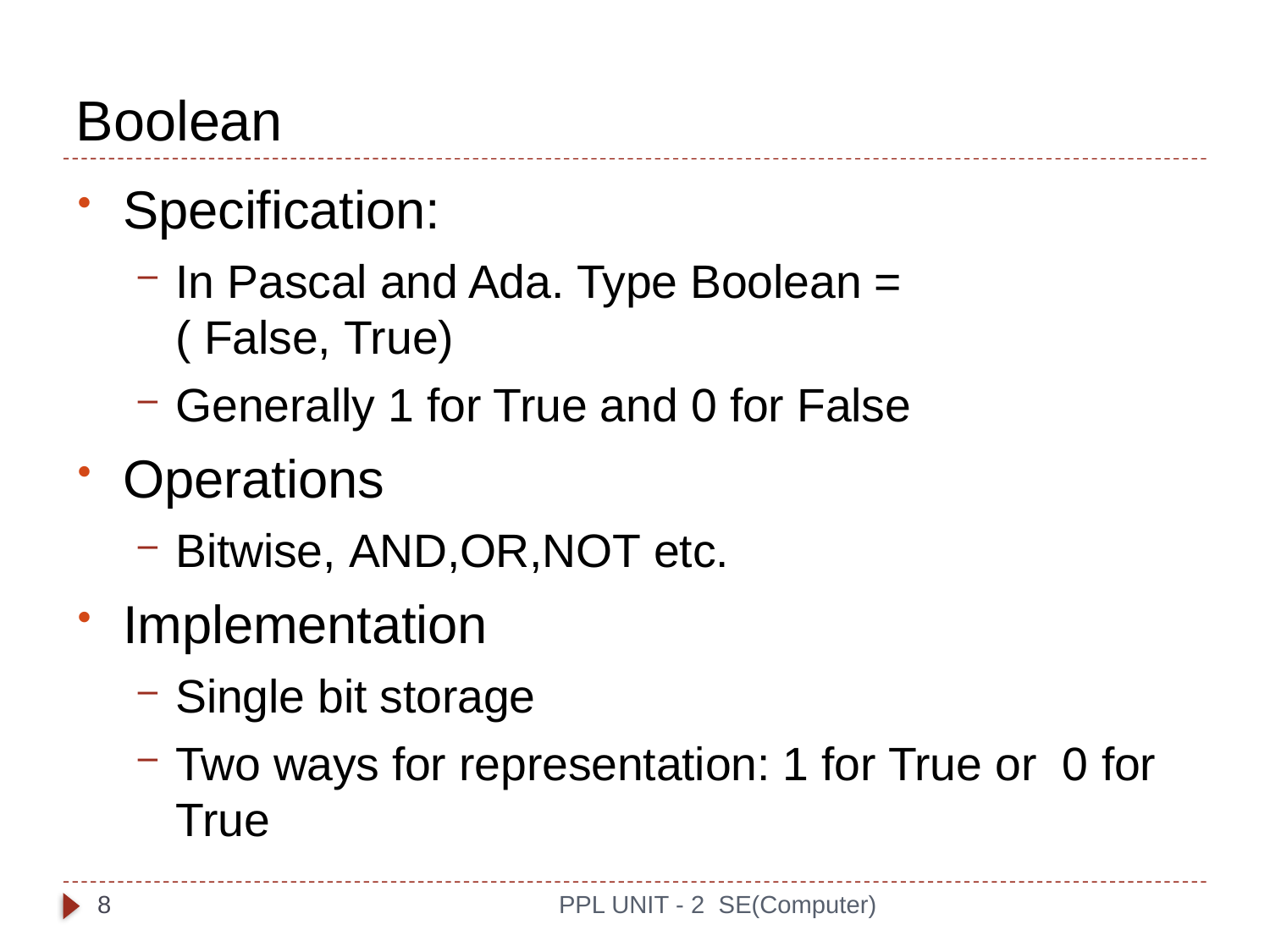

# Boolean
Specification:
In Pascal and Ada. Type Boolean =  ( False, True)
Generally 1 for True and 0 for False
Operations
Bitwise, AND,OR,NOT etc.
Implementation
Single bit storage
Two ways for representation: 1 for True or  0 for True

8
PPL UNIT - 2  SE(Computer)